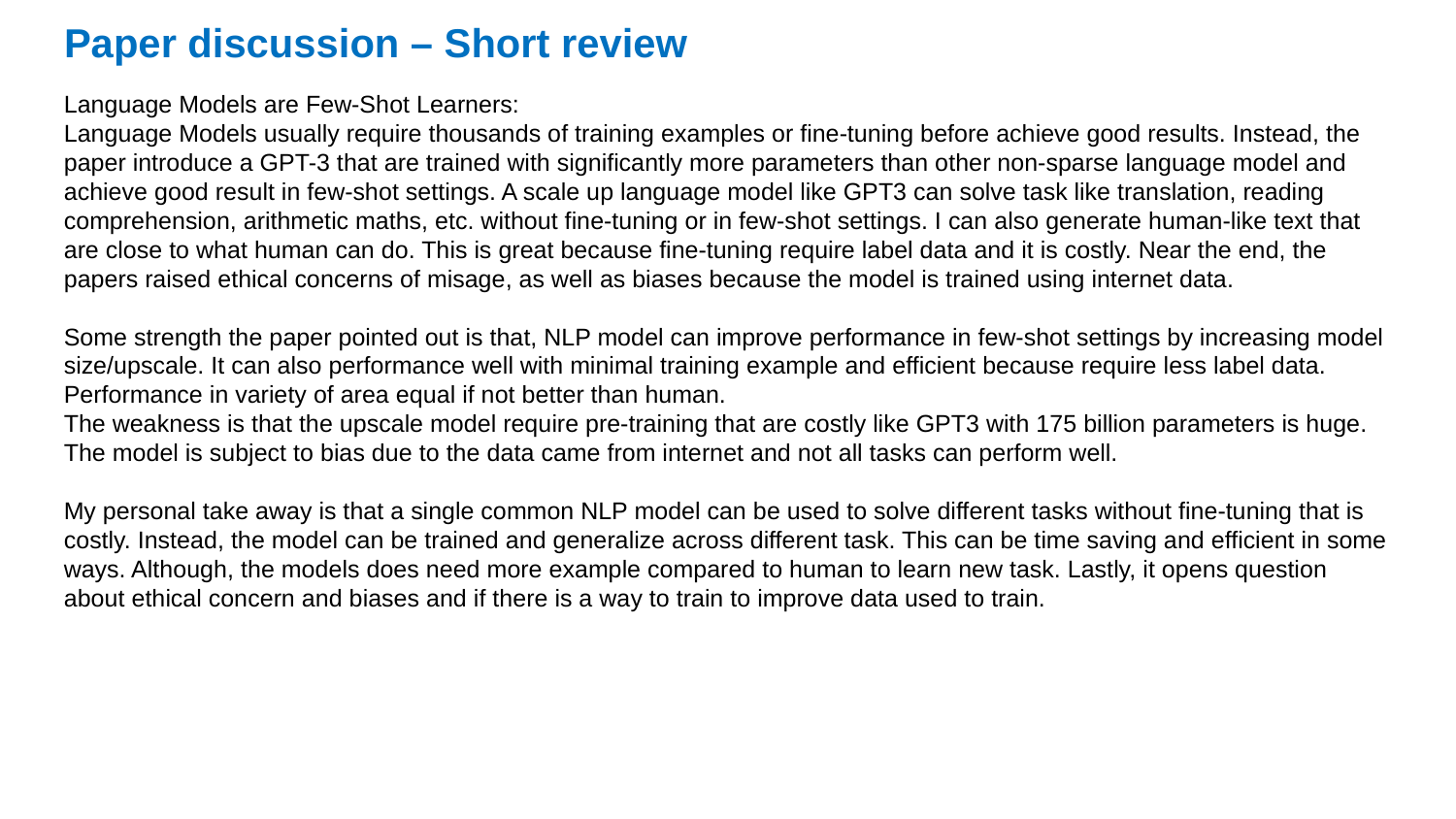

Paper discussion – Short review
Language Models are Few-Shot Learners:
Language Models usually require thousands of training examples or fine-tuning before achieve good results. Instead, the paper introduce a GPT-3 that are trained with significantly more parameters than other non-sparse language model and achieve good result in few-shot settings. A scale up language model like GPT3 can solve task like translation, reading comprehension, arithmetic maths, etc. without fine-tuning or in few-shot settings. I can also generate human-like text that are close to what human can do. This is great because fine-tuning require label data and it is costly. Near the end, the papers raised ethical concerns of misage, as well as biases because the model is trained using internet data.

Some strength the paper pointed out is that, NLP model can improve performance in few-shot settings by increasing model size/upscale. It can also performance well with minimal training example and efficient because require less label data. Performance in variety of area equal if not better than human.
The weakness is that the upscale model require pre-training that are costly like GPT3 with 175 billion parameters is huge. The model is subject to bias due to the data came from internet and not all tasks can perform well.

My personal take away is that a single common NLP model can be used to solve different tasks without fine-tuning that is costly. Instead, the model can be trained and generalize across different task. This can be time saving and efficient in some ways. Although, the models does need more example compared to human to learn new task. Lastly, it opens question about ethical concern and biases and if there is a way to train to improve data used to train.